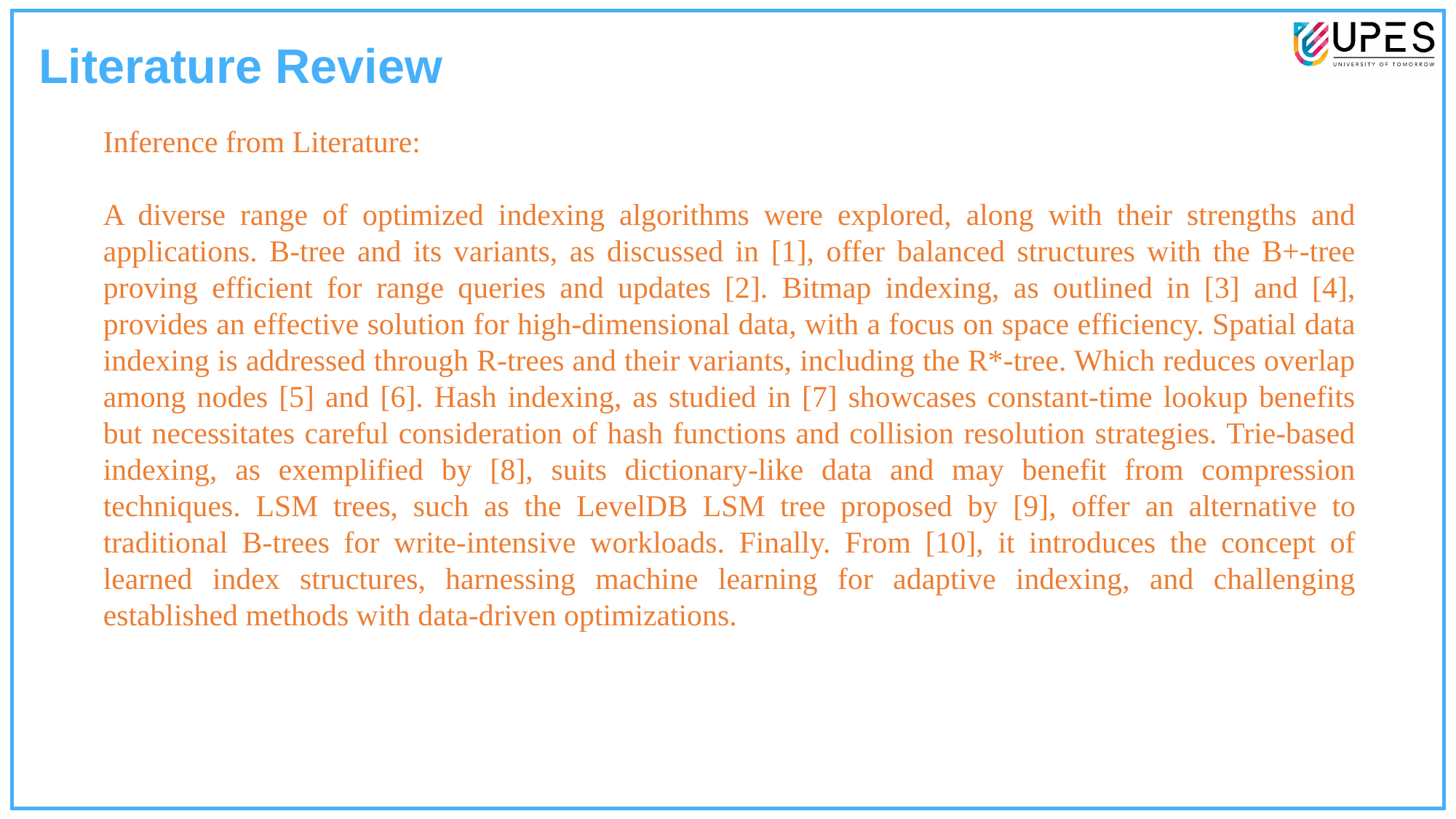

Literature Review
Inference from Literature:

A diverse range of optimized indexing algorithms were explored, along with their strengths and applications. B-tree and its variants, as discussed in [1], offer balanced structures with the B+-tree proving efficient for range queries and updates [2]. Bitmap indexing, as outlined in [3] and [4], provides an effective solution for high-dimensional data, with a focus on space efficiency. Spatial data indexing is addressed through R-trees and their variants, including the R*-tree. Which reduces overlap among nodes [5] and [6]. Hash indexing, as studied in [7] showcases constant-time lookup benefits but necessitates careful consideration of hash functions and collision resolution strategies. Trie-based indexing, as exemplified by [8], suits dictionary-like data and may benefit from compression techniques. LSM trees, such as the LevelDB LSM tree proposed by [9], offer an alternative to traditional B-trees for write-intensive workloads. Finally. From [10], it introduces the concept of learned index structures, harnessing machine learning for adaptive indexing, and challenging established methods with data-driven optimizations.